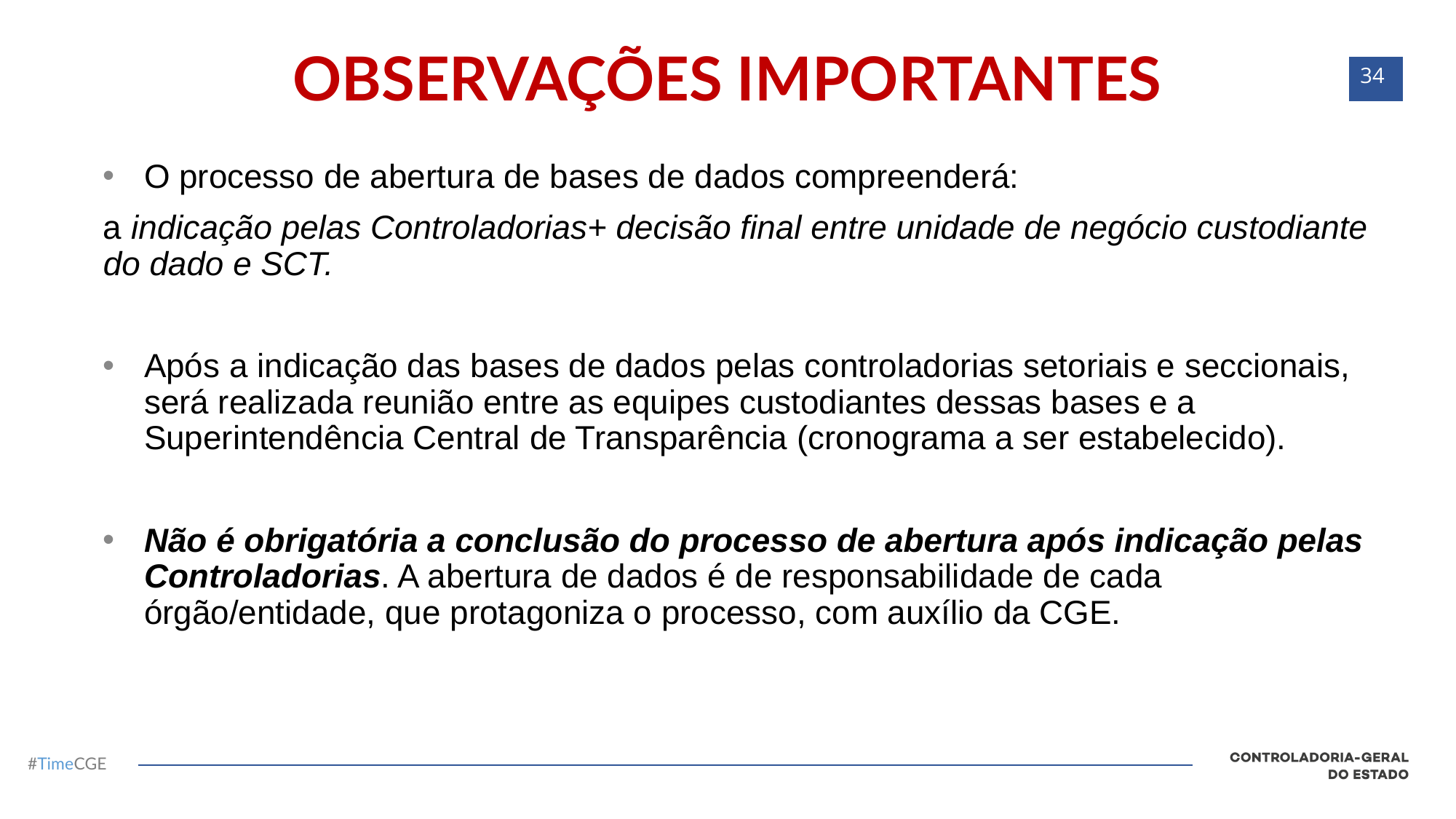

OBSERVAÇÕES IMPORTANTES
34
O processo de abertura de bases de dados compreenderá:
a indicação pelas Controladorias+ decisão final entre unidade de negócio custodiante do dado e SCT.

Após a indicação das bases de dados pelas controladorias setoriais e seccionais, será realizada reunião entre as equipes custodiantes dessas bases e a Superintendência Central de Transparência (cronograma a ser estabelecido).

Não é obrigatória a conclusão do processo de abertura após indicação pelas Controladorias. A abertura de dados é de responsabilidade de cada órgão/entidade, que protagoniza o processo, com auxílio da CGE.